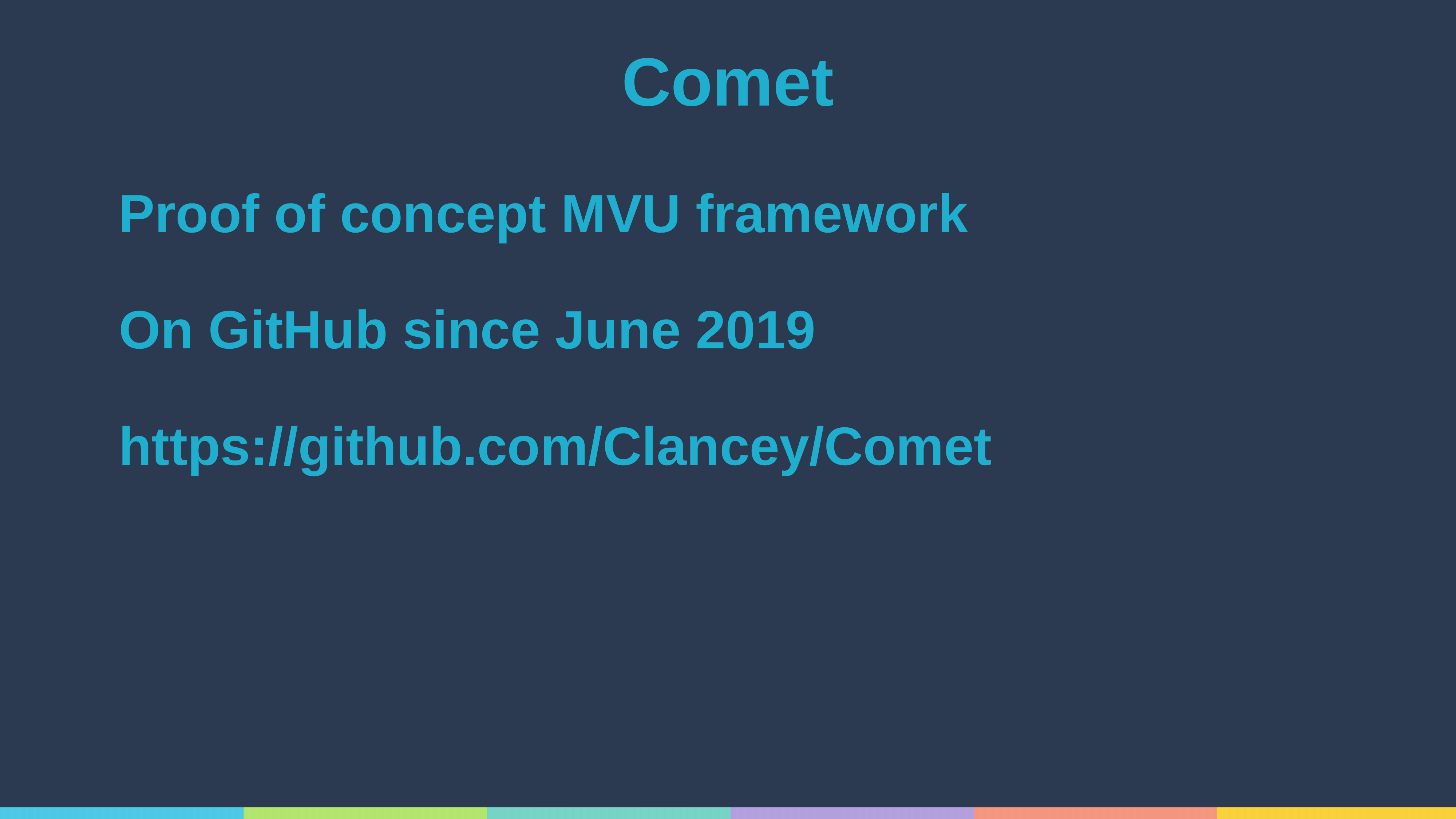

# Comet

Proof of concept MVU framework

On GitHub since June 2019

https://github.com/Clancey/Comet